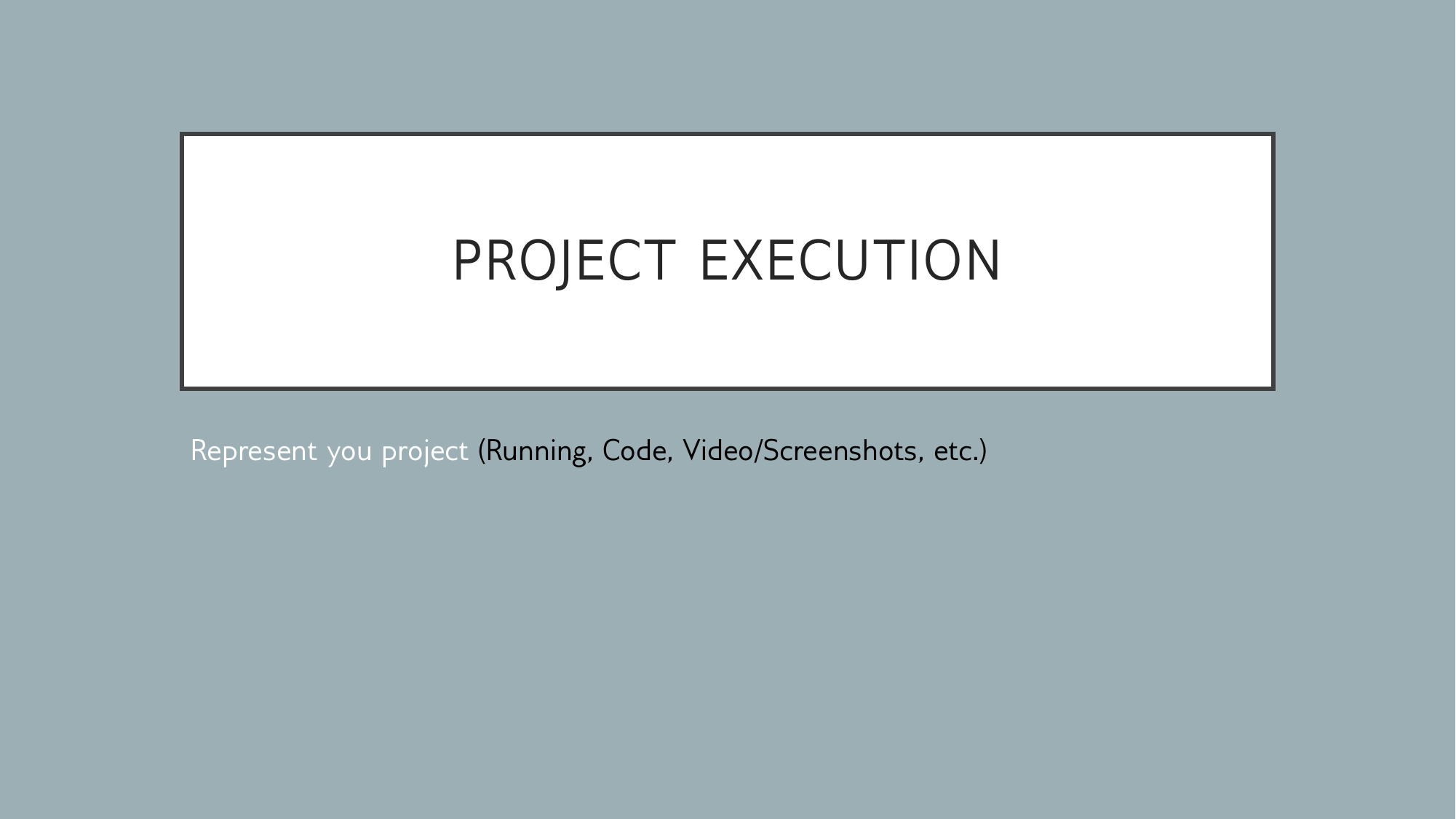

# Project Execution
 Represent you project (Running, Code, Video/Screenshots, etc.)